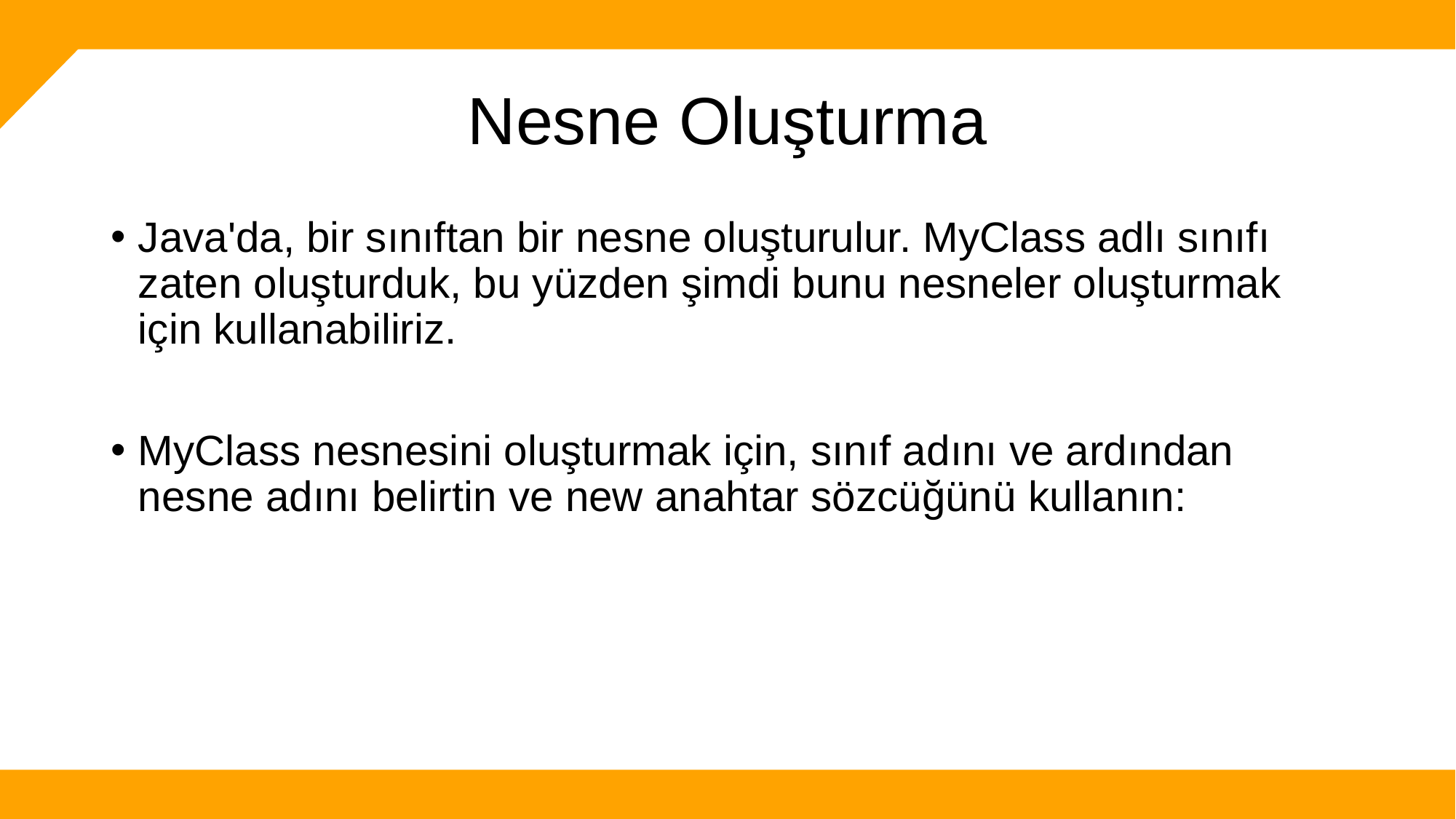

# Nesne Oluşturma
Java'da, bir sınıftan bir nesne oluşturulur. MyClass adlı sınıfı zaten oluşturduk, bu yüzden şimdi bunu nesneler oluşturmak için kullanabiliriz.

MyClass nesnesini oluşturmak için, sınıf adını ve ardından nesne adını belirtin ve new anahtar sözcüğünü kullanın: